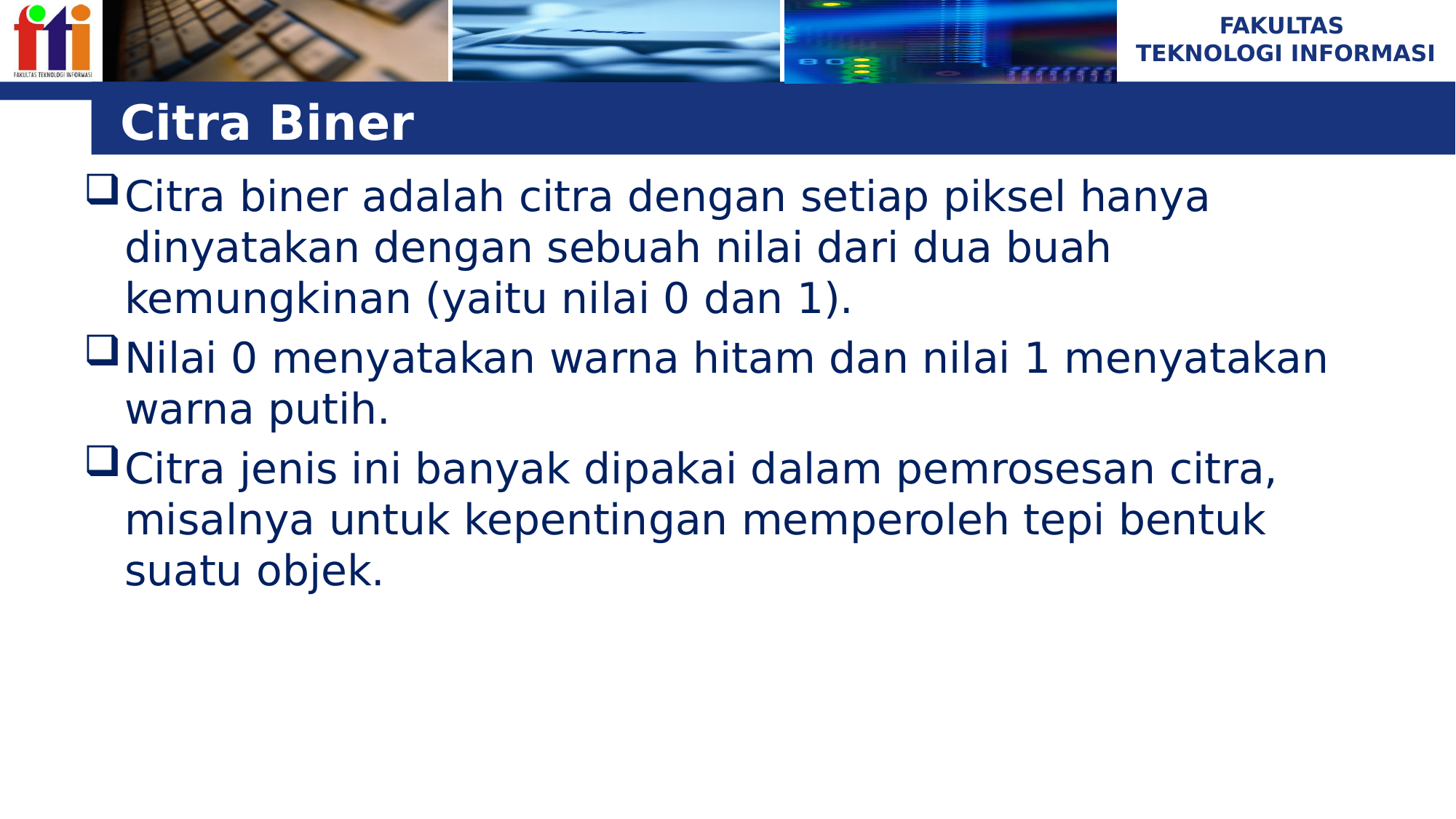

# Citra Biner
Citra biner adalah citra dengan setiap piksel hanya dinyatakan dengan sebuah nilai dari dua buah kemungkinan (yaitu nilai 0 dan 1).
Nilai 0 menyatakan warna hitam dan nilai 1 menyatakan warna putih.
Citra jenis ini banyak dipakai dalam pemrosesan citra, misalnya untuk kepentingan memperoleh tepi bentuk suatu objek.